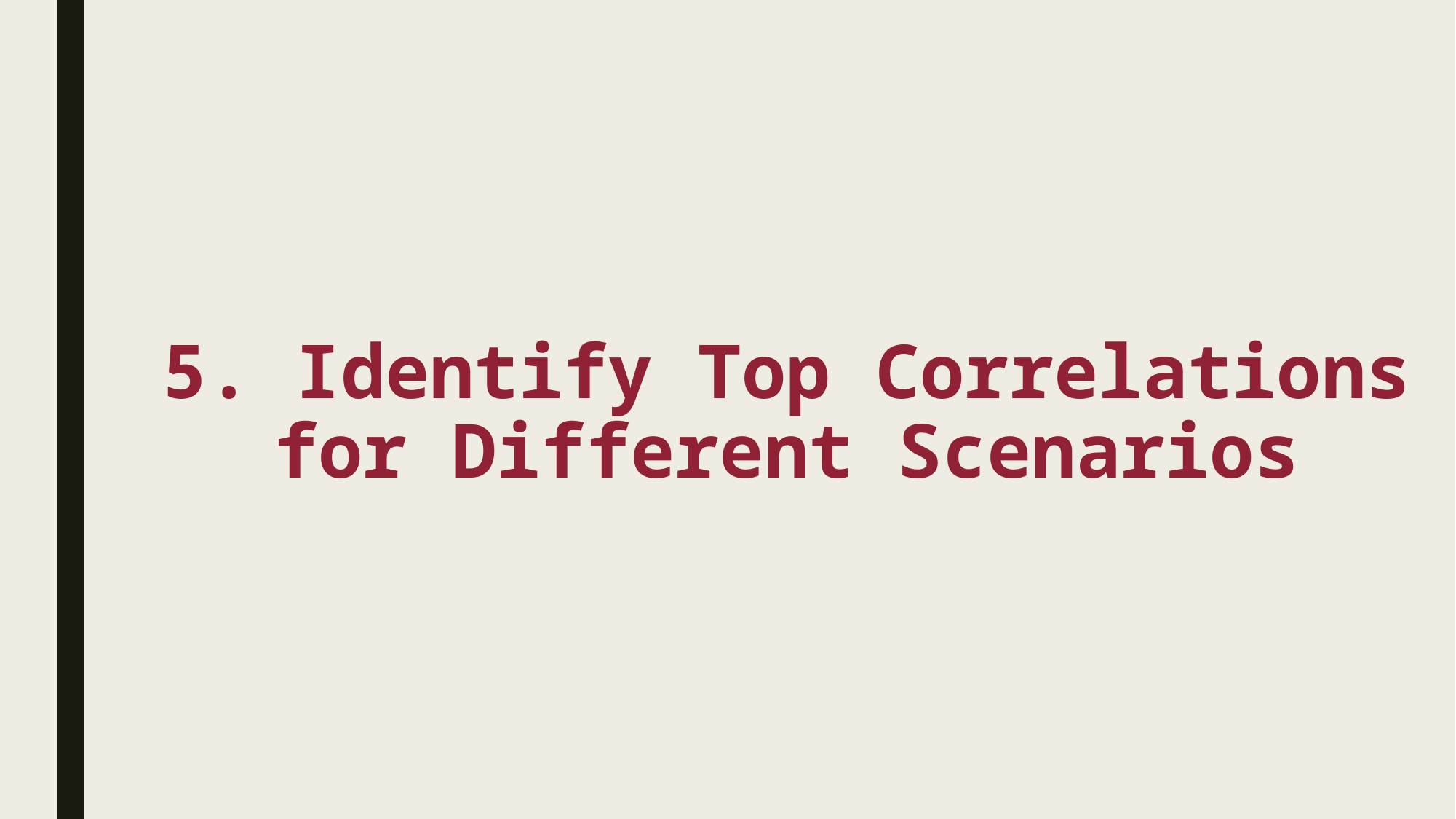

5. Identify Top Correlations for Different Scenarios